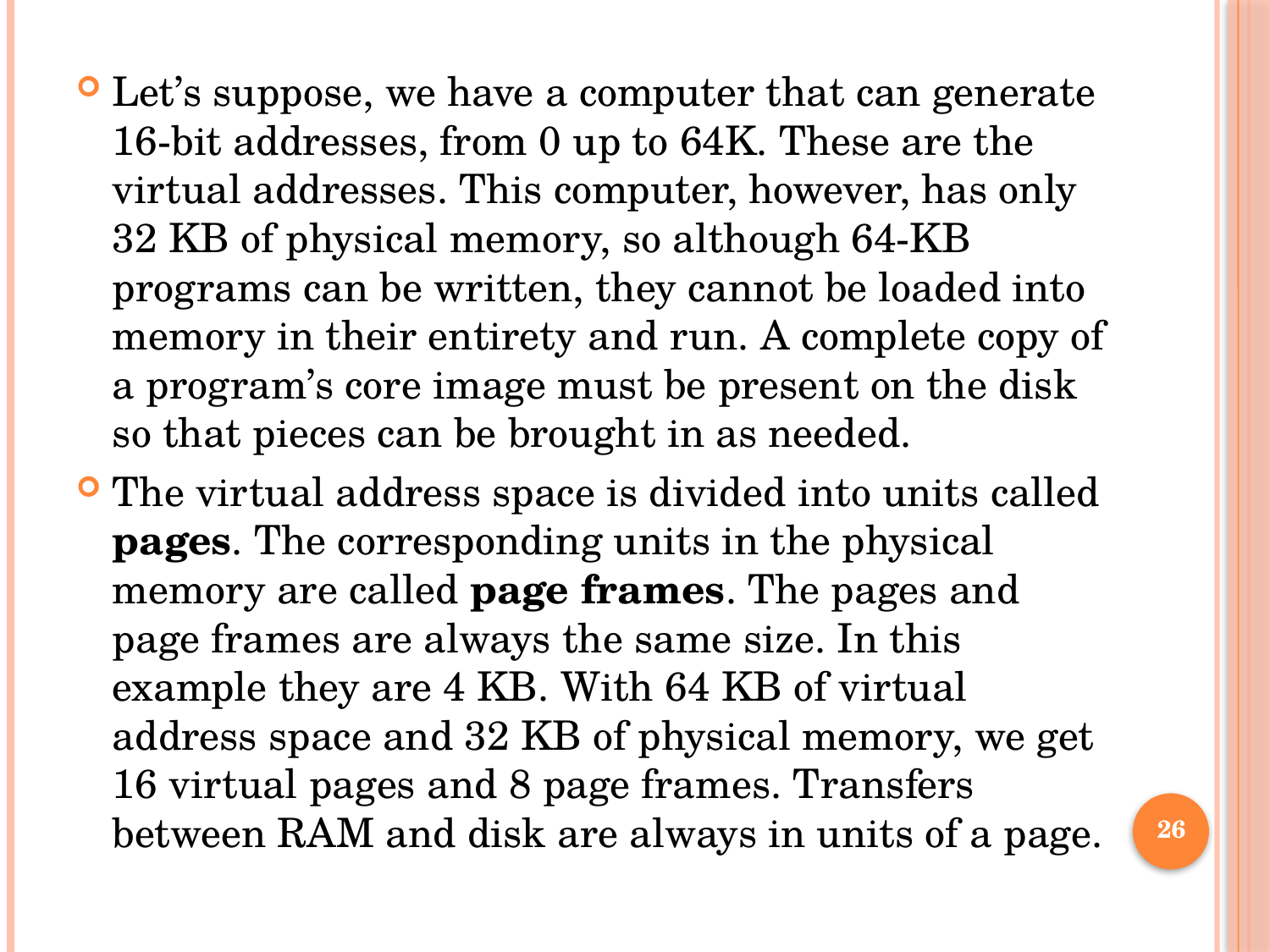

Let’s suppose, we have a computer that can generate 16-bit addresses, from 0 up to 64K. These are the virtual addresses. This computer, however, has only 32 KB of physical memory, so although 64-KB programs can be written, they cannot be loaded into memory in their entirety and run. A complete copy of a program’s core image must be present on the disk so that pieces can be brought in as needed.
The virtual address space is divided into units called pages. The corresponding units in the physical memory are called page frames. The pages and page frames are always the same size. In this example they are 4 KB. With 64 KB of virtual address space and 32 KB of physical memory, we get 16 virtual pages and 8 page frames. Transfers between RAM and disk are always in units of a page.
26